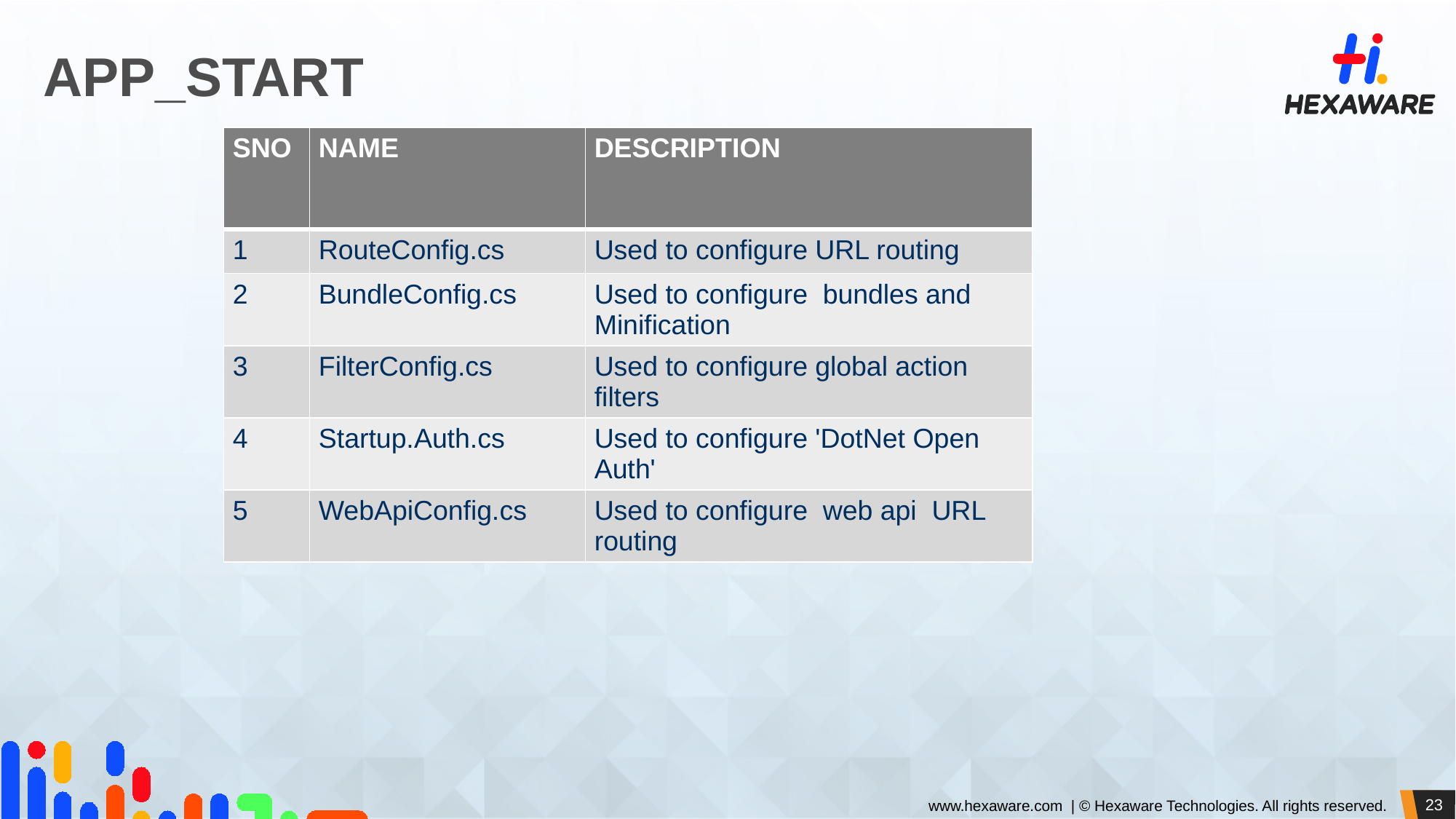

# APP_START
| SNO | NAME | DESCRIPTION |
| --- | --- | --- |
| 1 | RouteConfig.cs | Used to configure URL routing |
| 2 | BundleConfig.cs | Used to configure bundles and Minification |
| 3 | FilterConfig.cs | Used to configure global action filters |
| 4 | Startup.Auth.cs | Used to configure 'DotNet Open Auth' |
| 5 | WebApiConfig.cs | Used to configure web api URL routing |